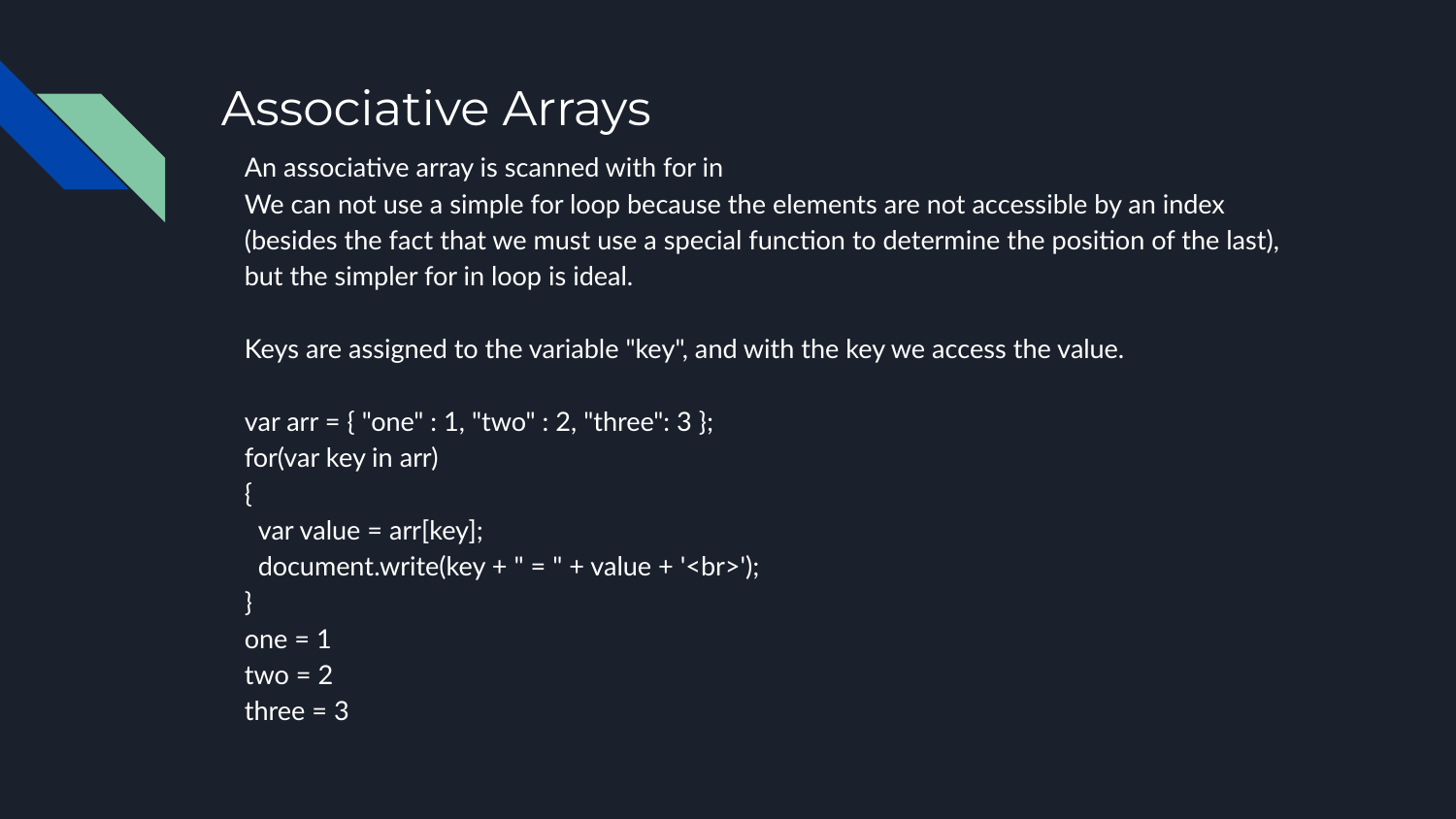

# Associative Arrays
An associative array is scanned with for in
We can not use a simple for loop because the elements are not accessible by an index (besides the fact that we must use a special function to determine the position of the last), but the simpler for in loop is ideal.

Keys are assigned to the variable "key", and with the key we access the value.

var arr = { "one" : 1, "two" : 2, "three": 3 };
for(var key in arr)
{
  var value = arr[key];
  document.write(key + " = " + value + '<br>');
}
one = 1
two = 2
three = 3